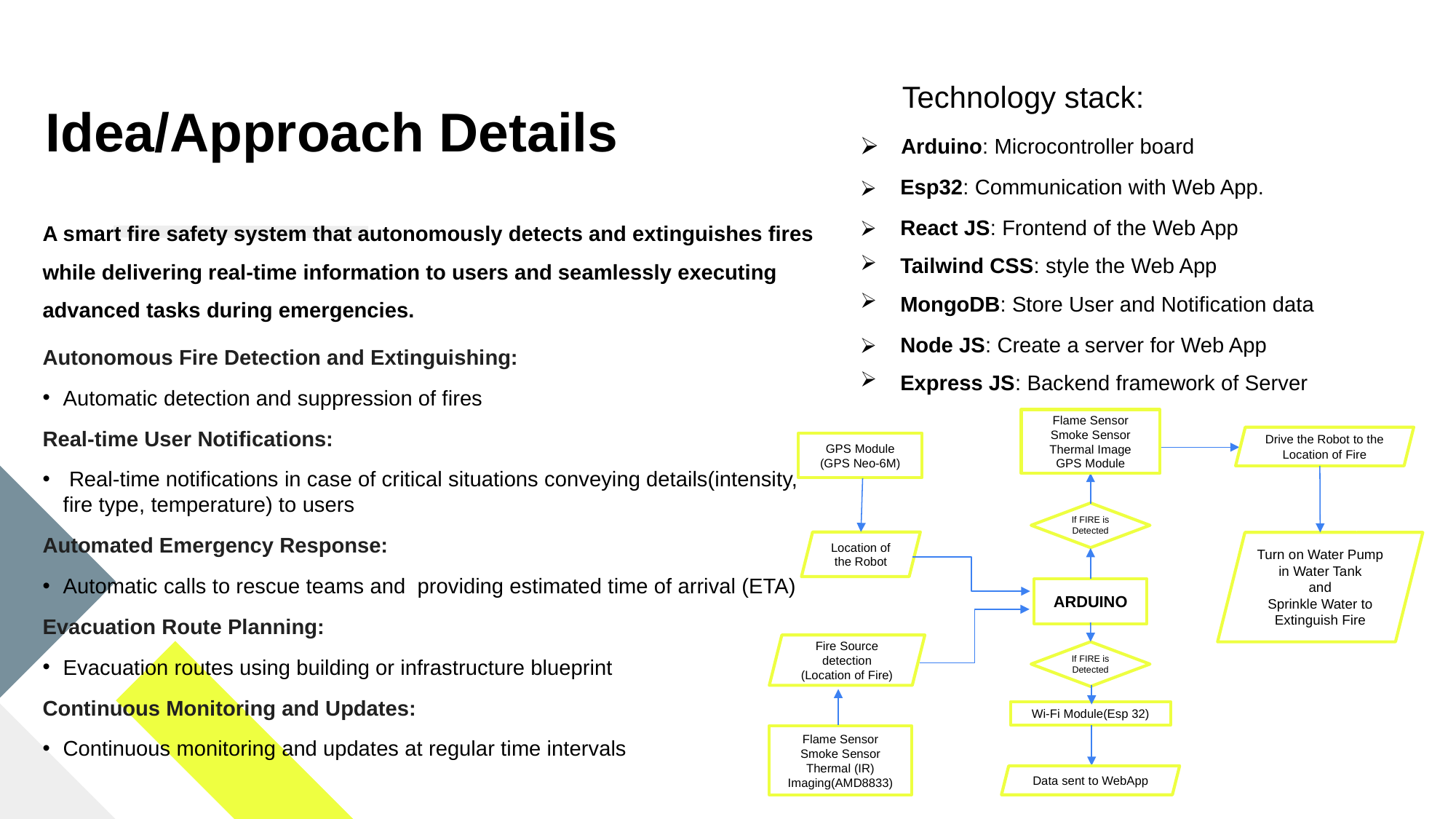

Technology stack:
 Arduino: Microcontroller board
 Esp32: Communication with Web App.
 React JS: Frontend of the Web App
 Tailwind CSS: style the Web App
 MongoDB: Store User and Notification data
 Node JS: Create a server for Web App
 Express JS: Backend framework of Server

# Idea/Approach Details
A smart fire safety system that autonomously detects and extinguishes fires while delivering real-time information to users and seamlessly executing advanced tasks during emergencies.

Autonomous Fire Detection and Extinguishing:
Automatic detection and suppression of fires
Real-time User Notifications:
 Real-time notifications in case of critical situations conveying details(intensity, fire type, temperature) to users
Automated Emergency Response:
Automatic calls to rescue teams and  providing estimated time of arrival (ETA)
Evacuation Route Planning:
Evacuation routes using building or infrastructure blueprint
Continuous Monitoring and Updates:
Continuous monitoring and updates at regular time intervals
Flame Sensor
Smoke Sensor
Thermal Image
GPS Module
Drive the Robot to the Location of Fire
GPS Module
(GPS Neo-6M)
If FIRE is Detected
Location of the Robot
Turn on Water Pump in Water Tank
and
Sprinkle Water to Extinguish Fire
ARDUINO
Fire Source detection
(Location of Fire)
If FIRE is Detected
Wi-Fi Module(Esp 32)
Flame Sensor
Smoke Sensor
Thermal (IR) Imaging(AMD8833)
Data sent to WebApp